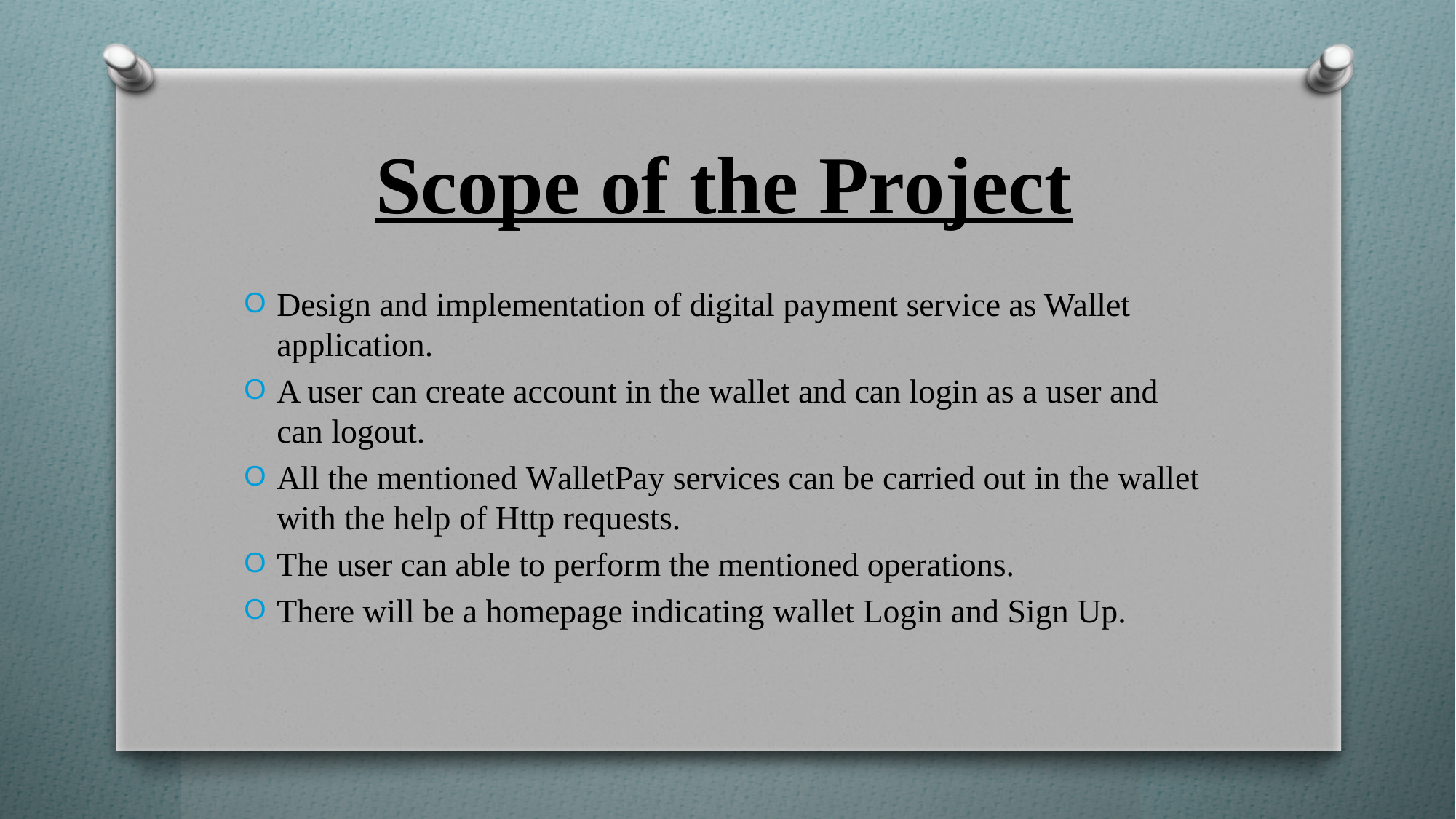

# Scope of the Project
Design and implementation of digital payment service as Wallet application.
A user can create account in the wallet and can login as a user and can logout.
All the mentioned WalletPay services can be carried out in the wallet with the help of Http requests.
The user can able to perform the mentioned operations.
There will be a homepage indicating wallet Login and Sign Up.